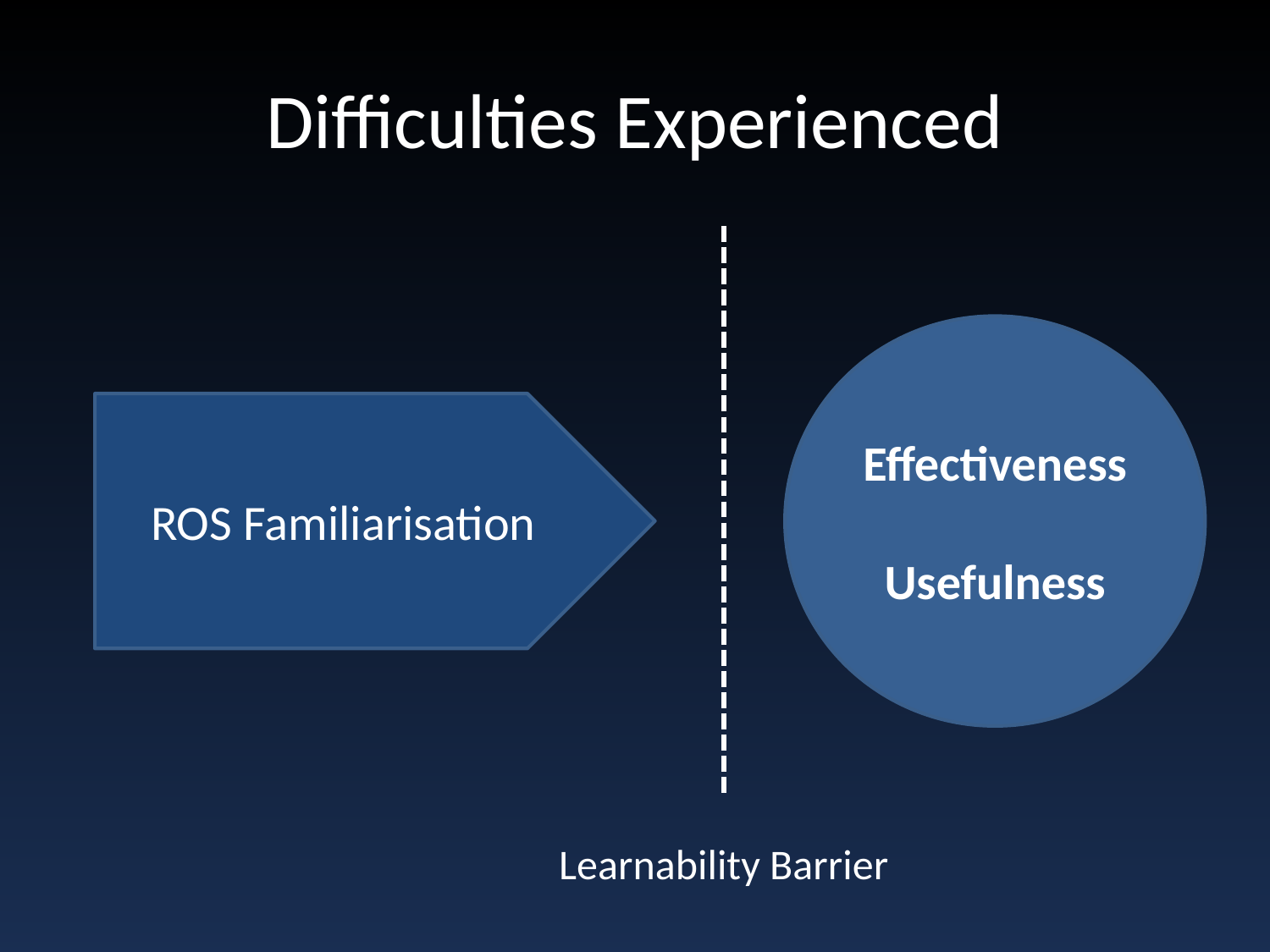

# Difficulties Experienced
Effectiveness

Usefulness
ROS Familiarisation
Learnability Barrier